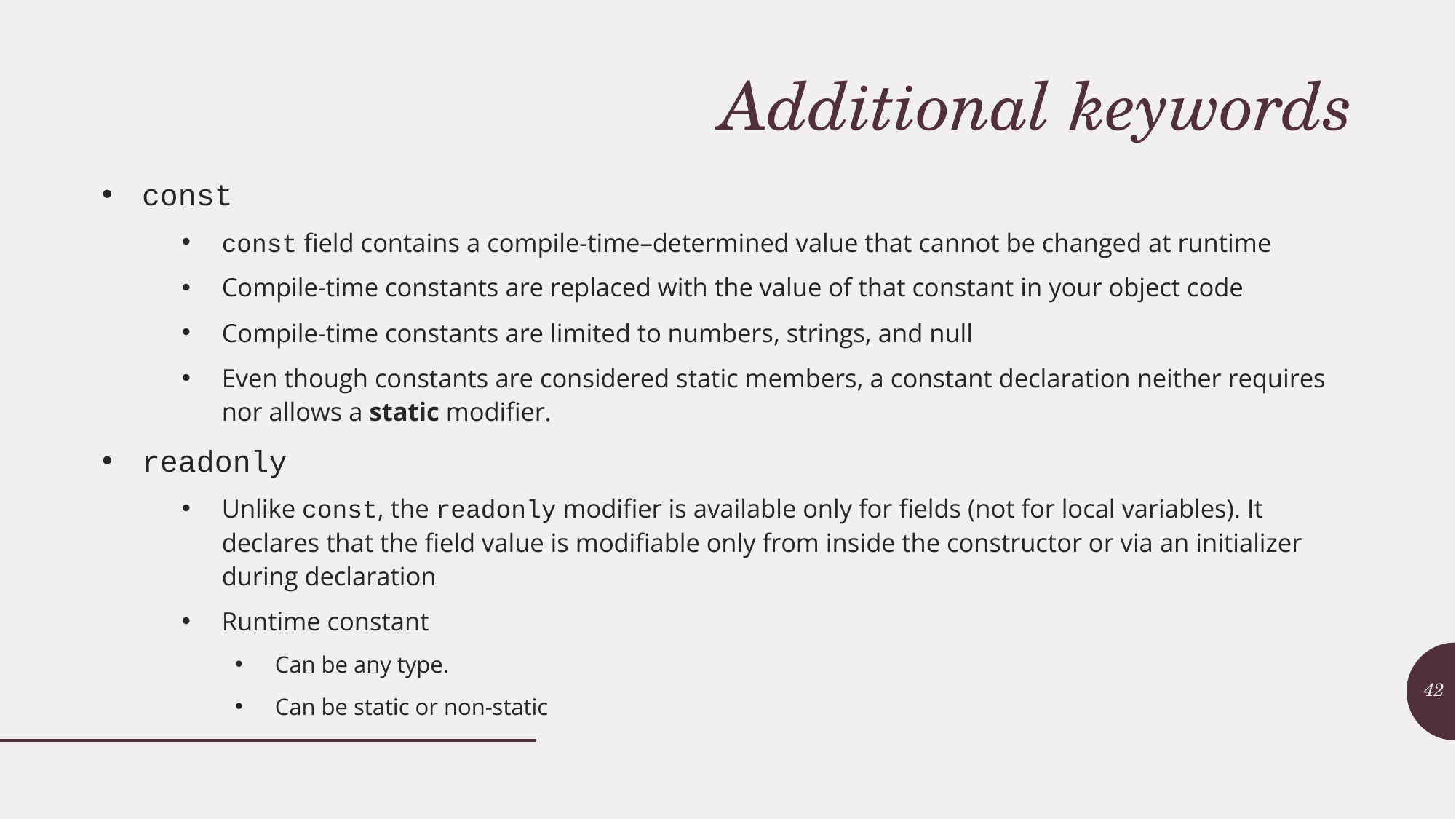

# Additional keywords
const
const field contains a compile-time–determined value that cannot be changed at runtime
Compile-time constants are replaced with the value of that constant in your object code
Compile-time constants are limited to numbers, strings, and null
Even though constants are considered static members, a constant declaration neither requires nor allows a static modifier.
readonly
Unlike const, the readonly modifier is available only for fields (not for local variables). It declares that the field value is modifiable only from inside the constructor or via an initializer during declaration
Runtime constant
Can be any type.
Can be static or non-static
42